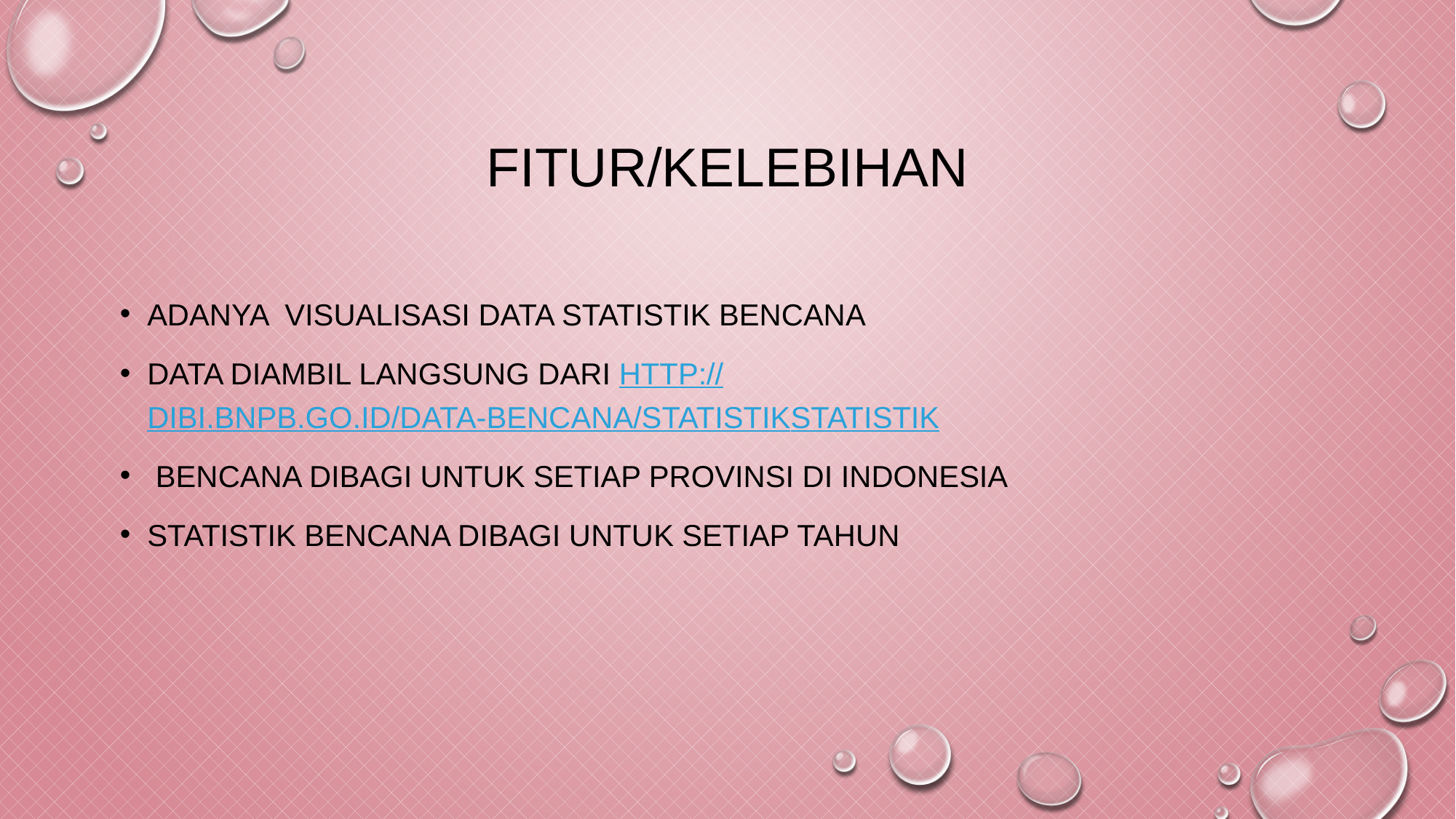

# Fitur/Kelebihan
Adanya  visualisasi data statistik bencana
Data diambil langsung dari http://dibi.bnpb.go.id/data-bencana/statistikStatistik
 bencana dibagi untuk setiap provinsi di Indonesia
Statistik bencana dibagi untuk setiap tahun